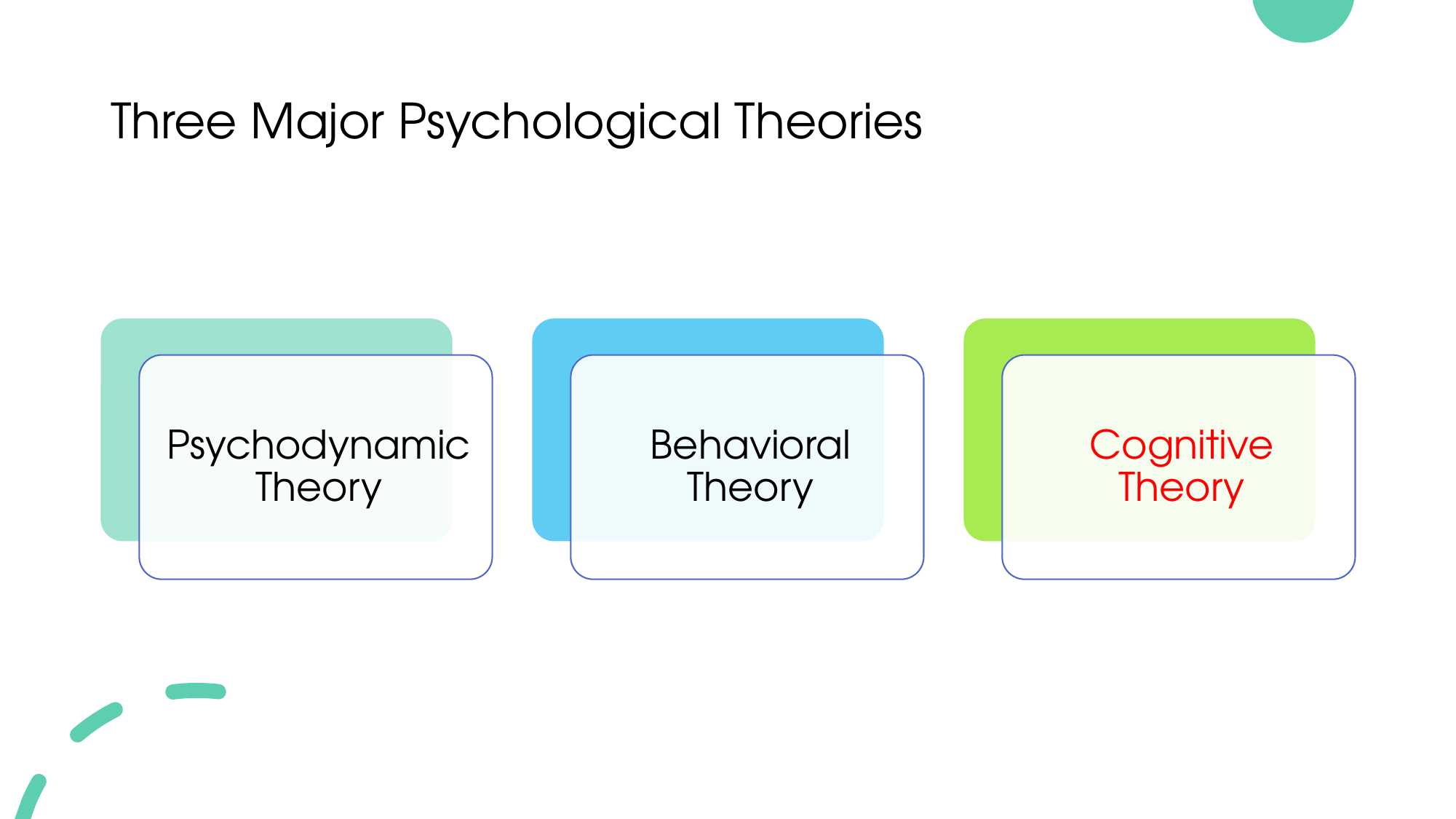

# Three Major Psychological Theories
Psychodynamic Theory
Behavioral Theory
Cognitive Theory